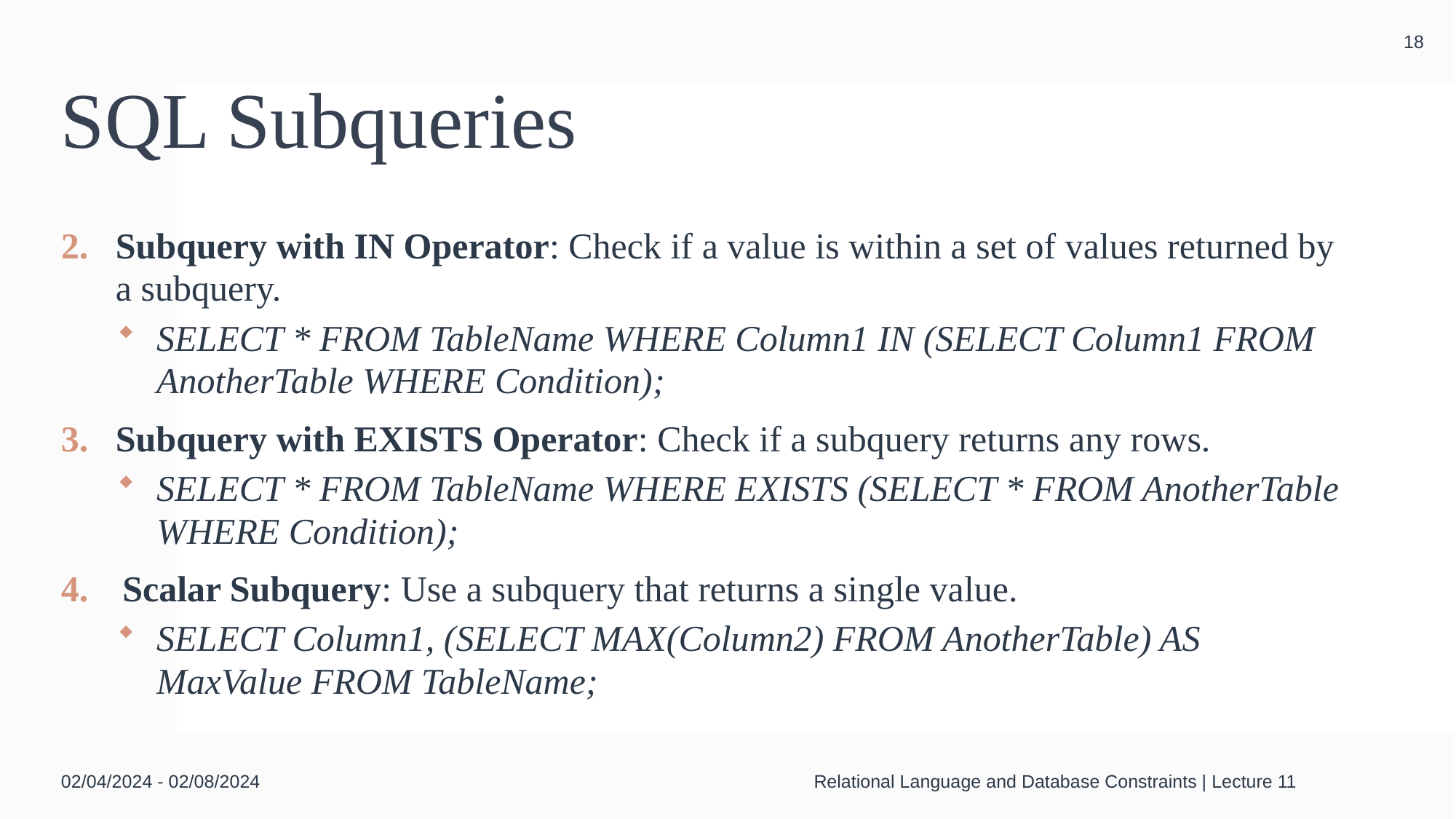

18
# SQL Subqueries
Subquery with IN Operator: Check if a value is within a set of values returned by a subquery.
SELECT * FROM TableName WHERE Column1 IN (SELECT Column1 FROM AnotherTable WHERE Condition);
Subquery with EXISTS Operator: Check if a subquery returns any rows.
SELECT * FROM TableName WHERE EXISTS (SELECT * FROM AnotherTable WHERE Condition);
Scalar Subquery: Use a subquery that returns a single value.
SELECT Column1, (SELECT MAX(Column2) FROM AnotherTable) AS MaxValue FROM TableName;
02/04/2024 - 02/08/2024
Relational Language and Database Constraints | Lecture 11